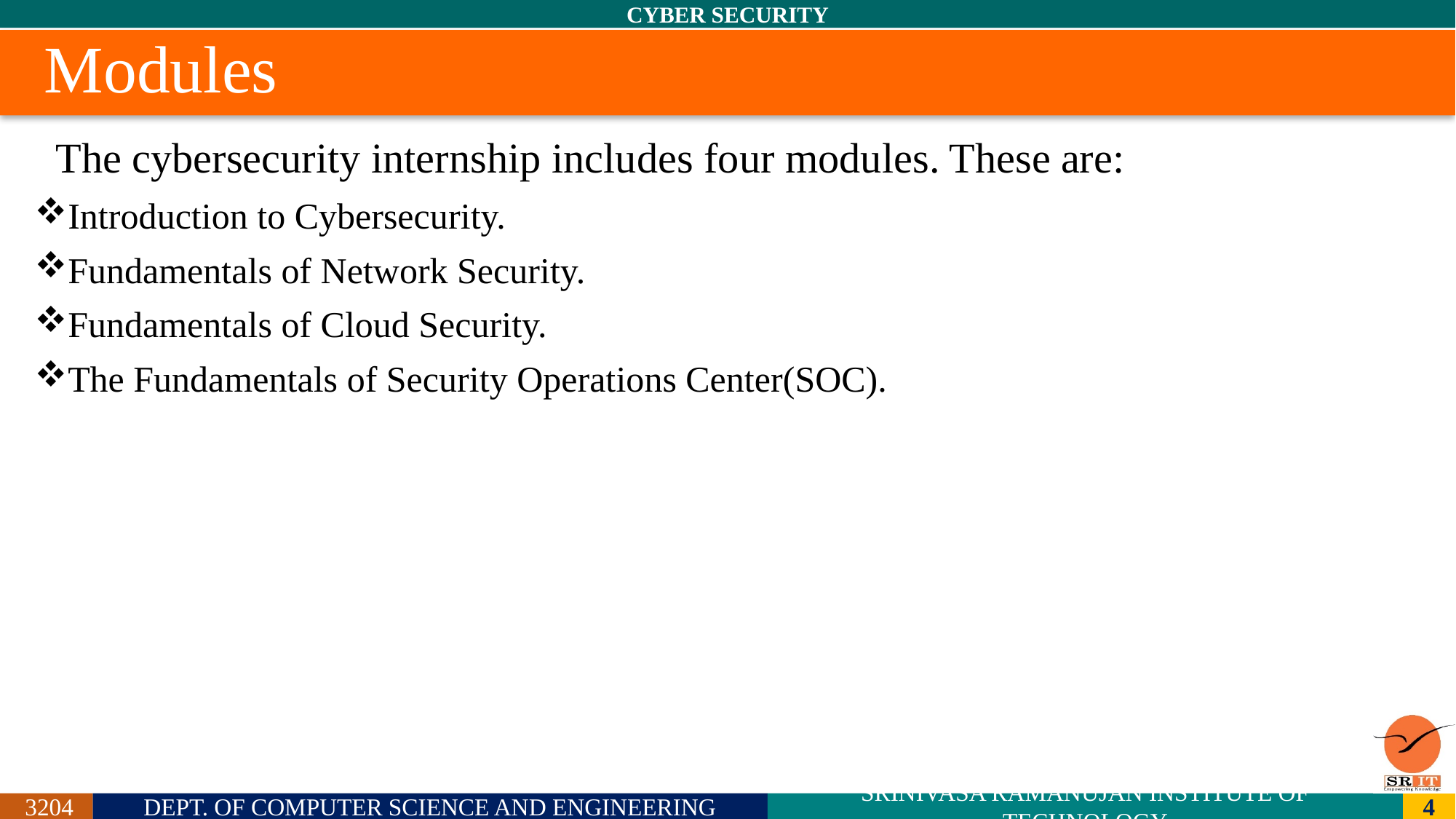

# Modules
  The cybersecurity internship includes four modules. These are:
Introduction to Cybersecurity.
Fundamentals of Network Security.
Fundamentals of Cloud Security.
The Fundamentals of Security Operations Center(SOC).